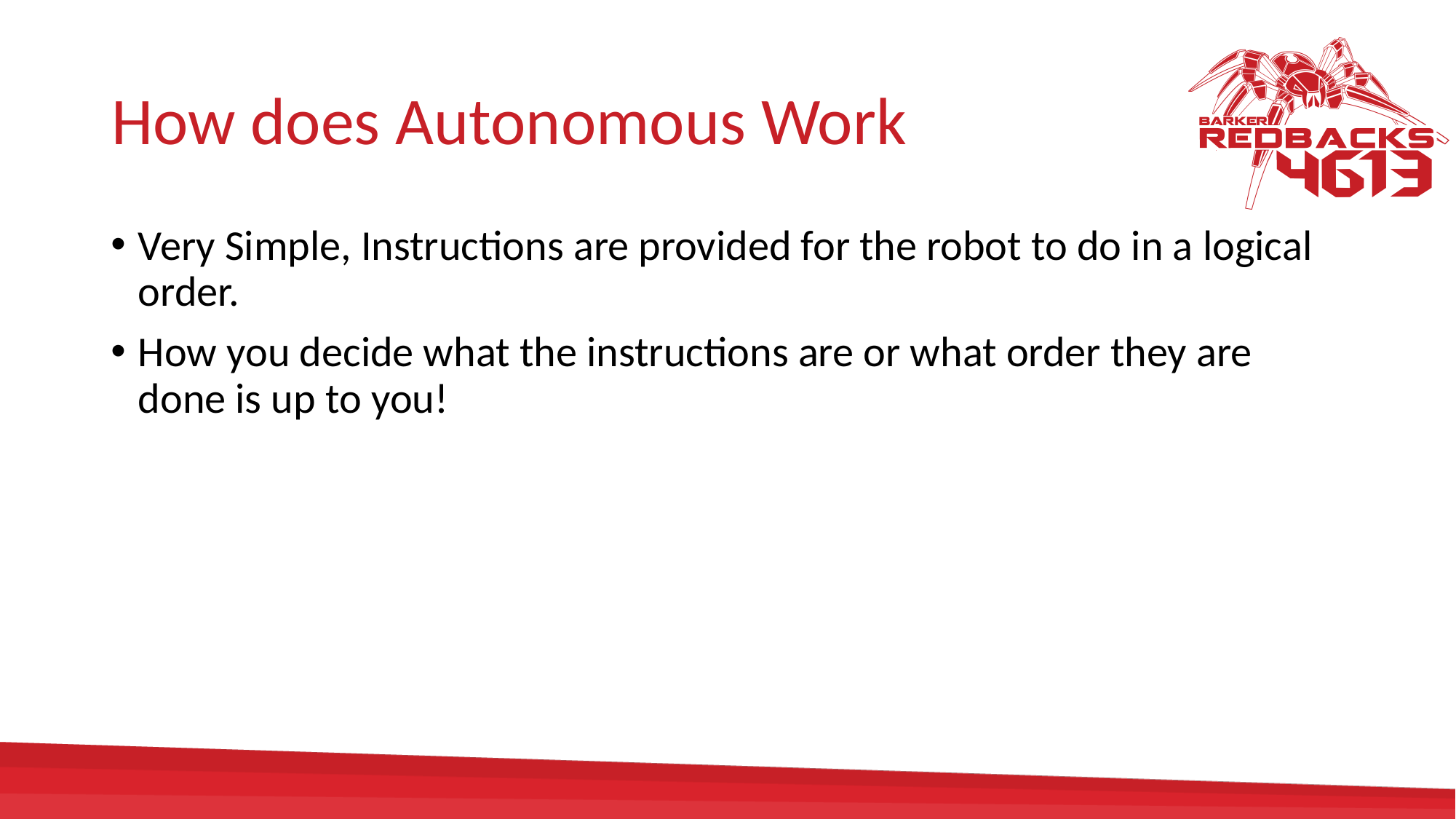

# How does Autonomous Work
Very Simple, Instructions are provided for the robot to do in a logical order.
How you decide what the instructions are or what order they are done is up to you!